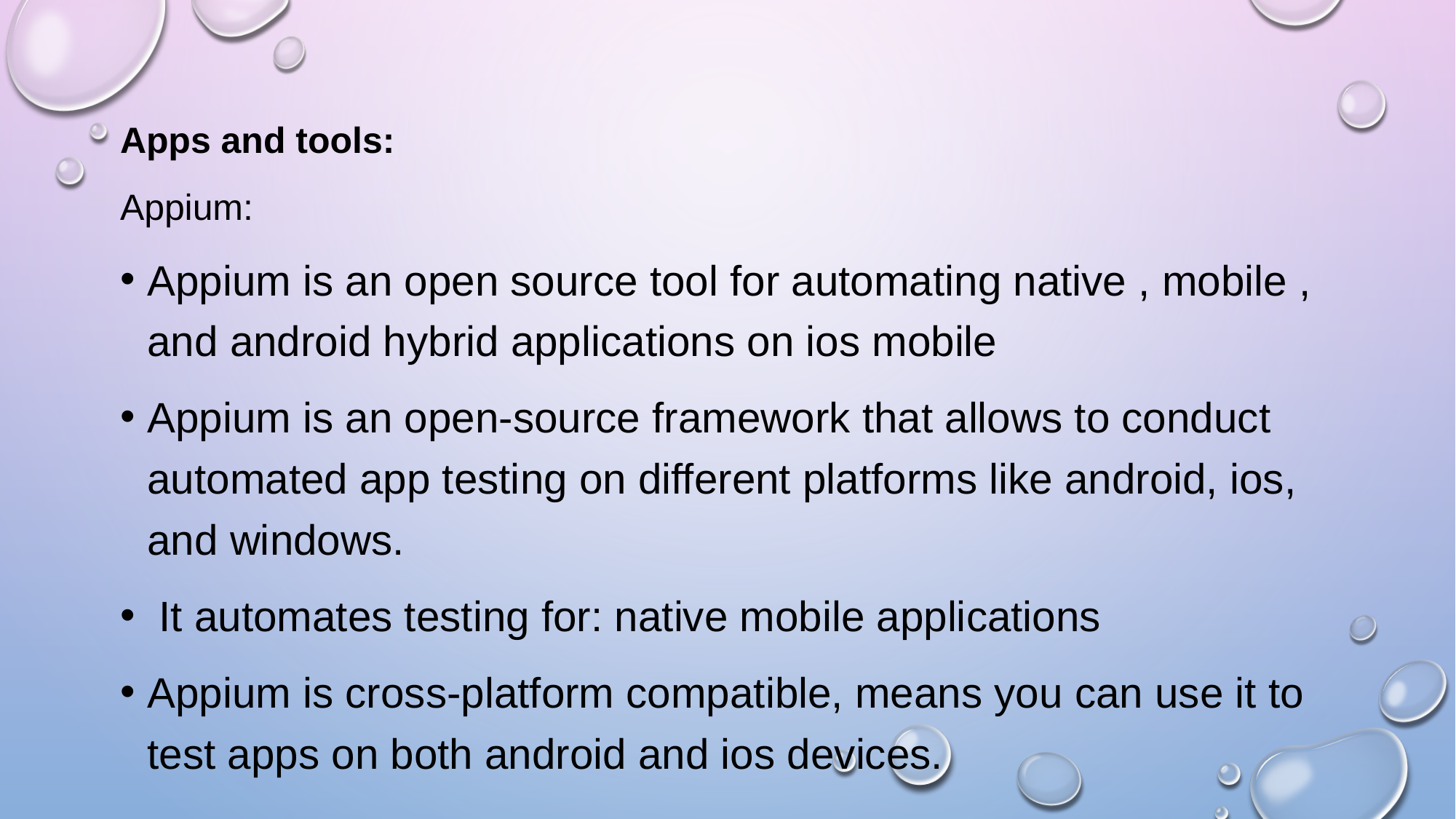

Apps and tools:
Appium:
Appium is an open source tool for automating native , mobile , and android hybrid applications on ios mobile
Appium is an open-source framework that allows to conduct automated app testing on different platforms like android, ios, and windows.
 It automates testing for: native mobile applications
Appium is cross-platform compatible, means you can use it to test apps on both android and ios devices.